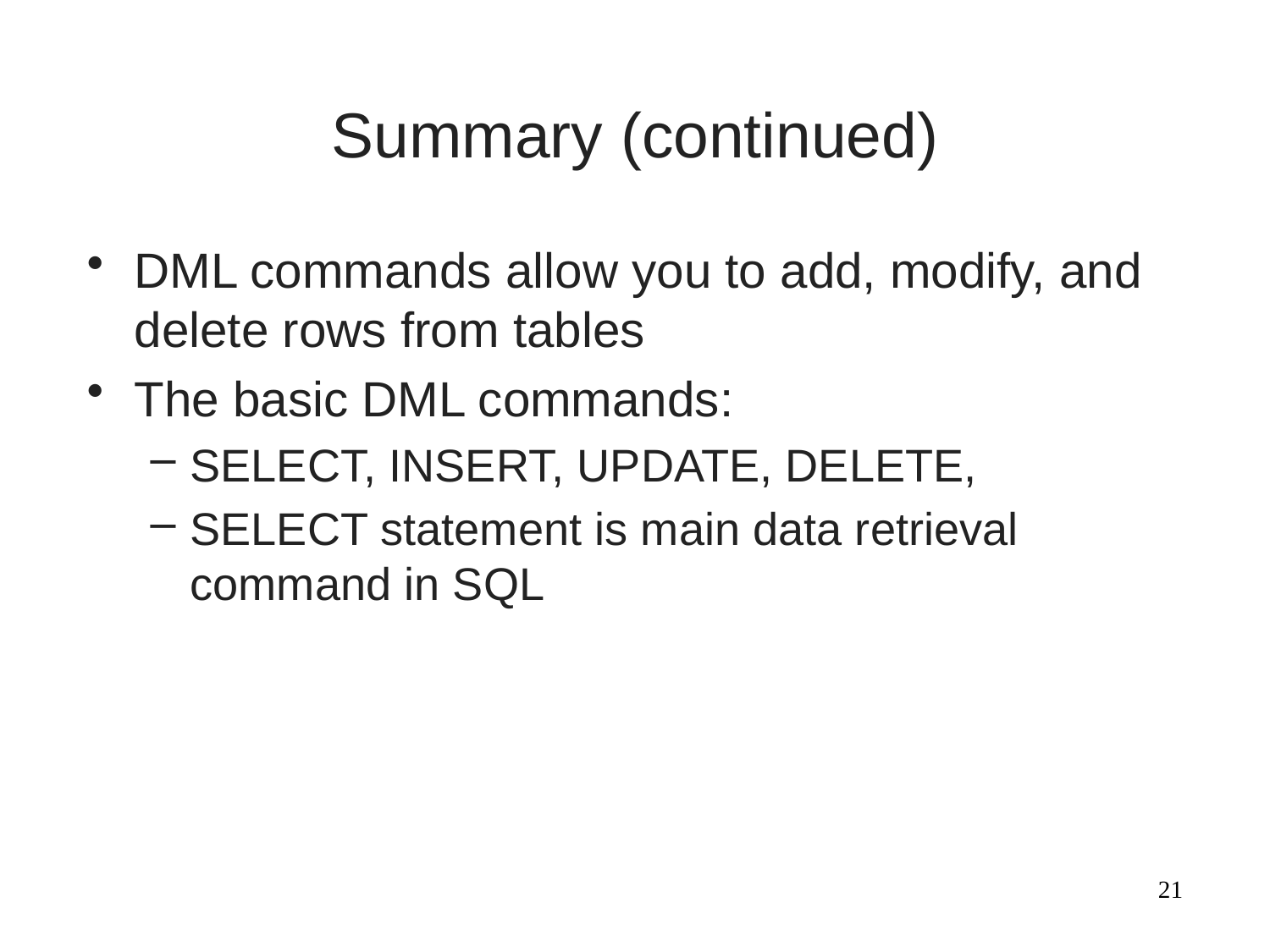

# Summary (continued)
DML commands allow you to add, modify, and delete rows from tables
The basic DML commands:
SELECT, INSERT, UPDATE, DELETE,
SELECT statement is main data retrieval command in SQL
21